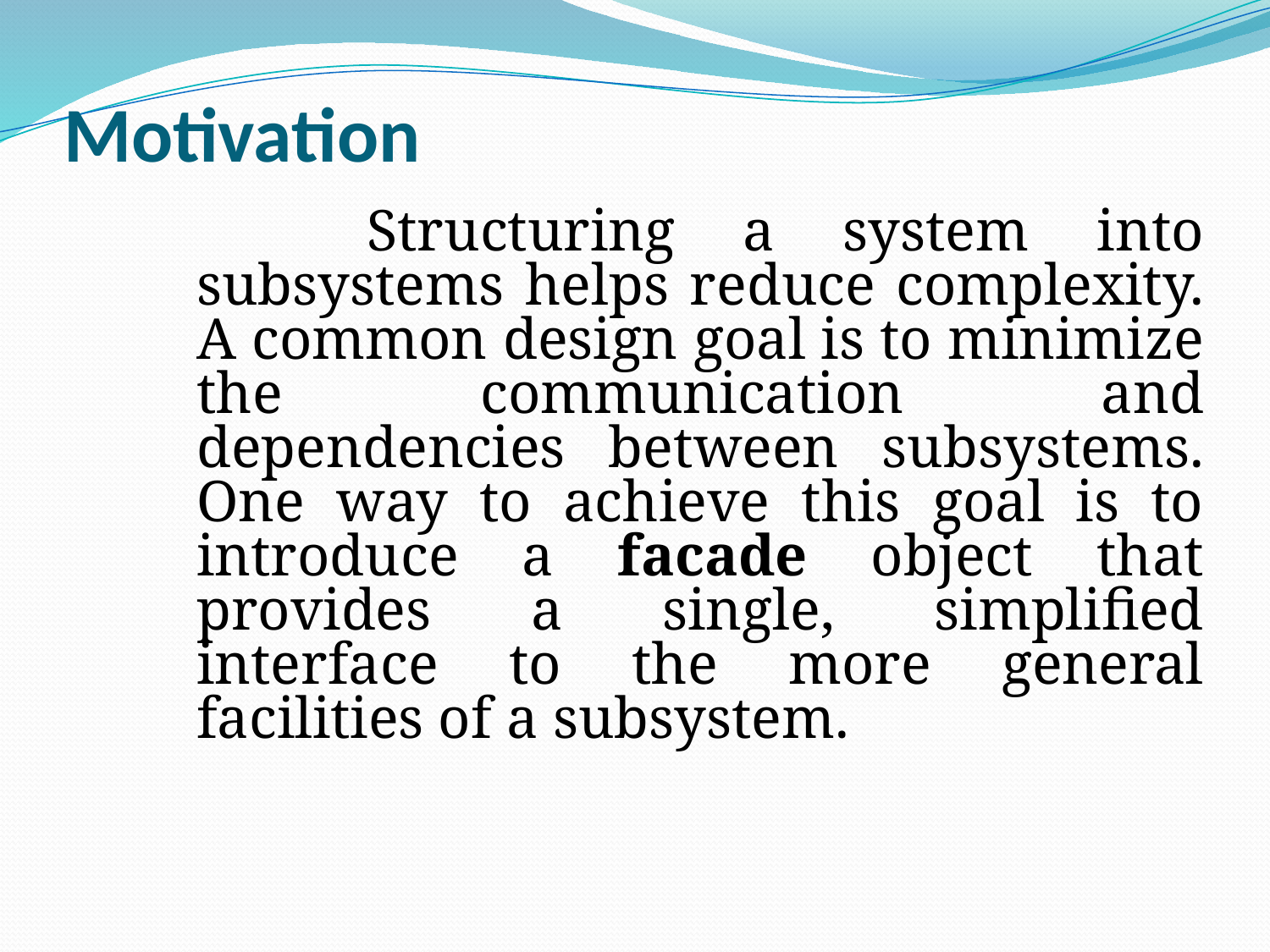

# Motivation
   Structuring a system into subsystems helps reduce complexity. A common design goal is to minimize the communication and dependencies between subsystems. One way to achieve this goal is to introduce a facade object that provides a single, simplified interface to the more general facilities of a subsystem.